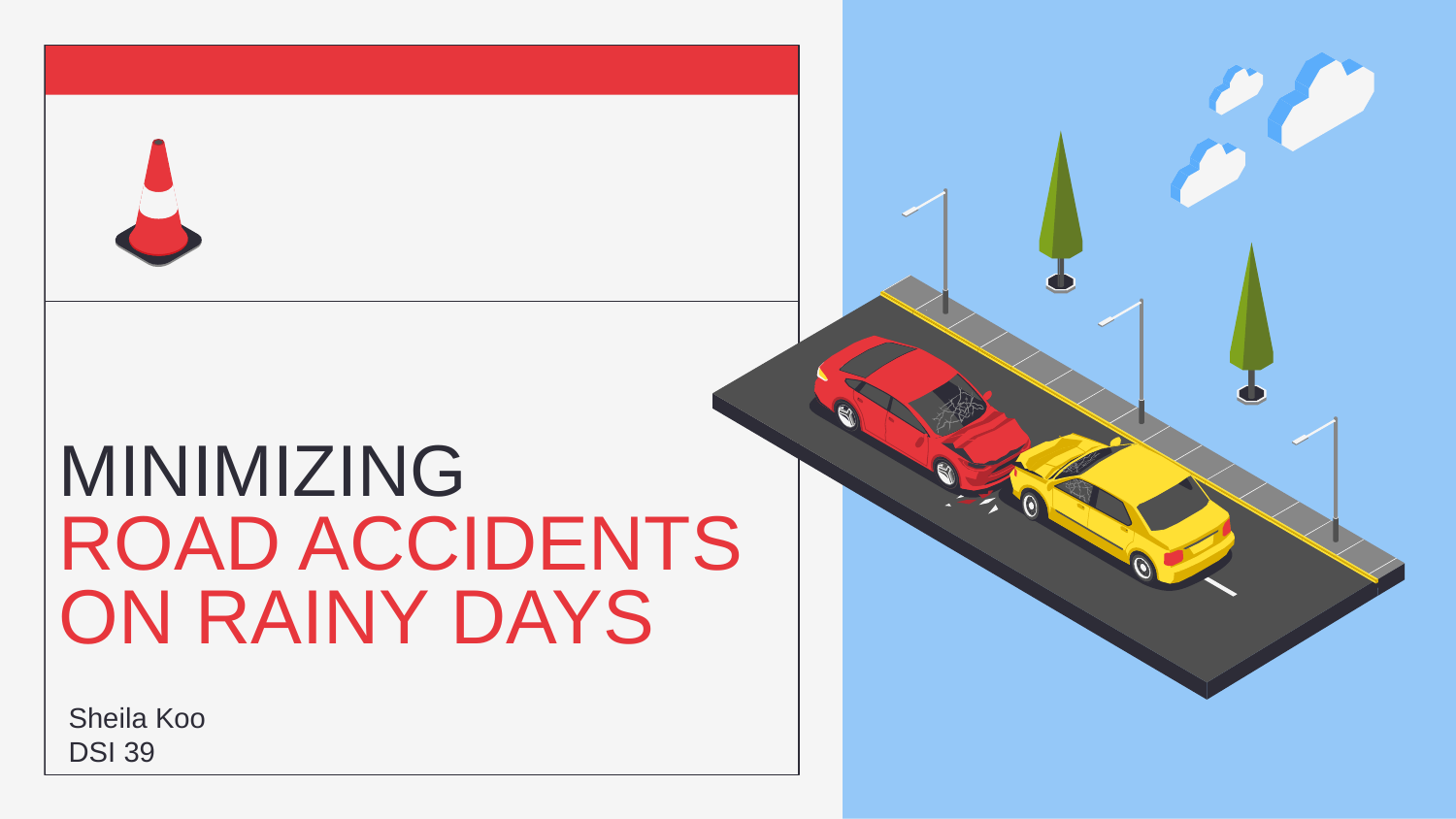

# MINIMIZING ROAD ACCIDENTS ON RAINY DAYS
Sheila Koo
DSI 39